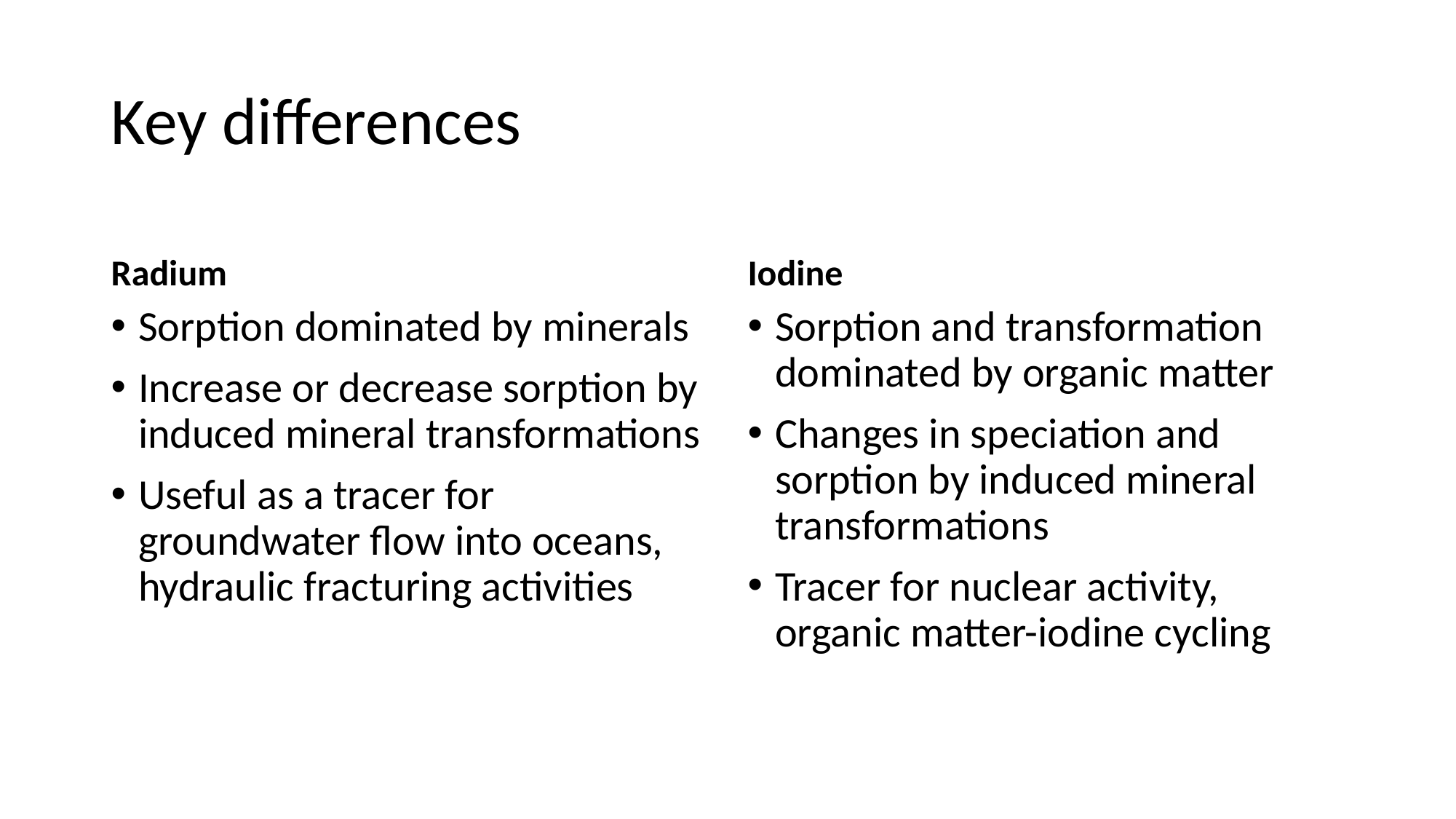

# Key differences
Radium
Iodine
Sorption dominated by minerals
Increase or decrease sorption by induced mineral transformations
Useful as a tracer for groundwater flow into oceans, hydraulic fracturing activities
Sorption and transformation dominated by organic matter
Changes in speciation and sorption by induced mineral transformations
Tracer for nuclear activity, organic matter-iodine cycling